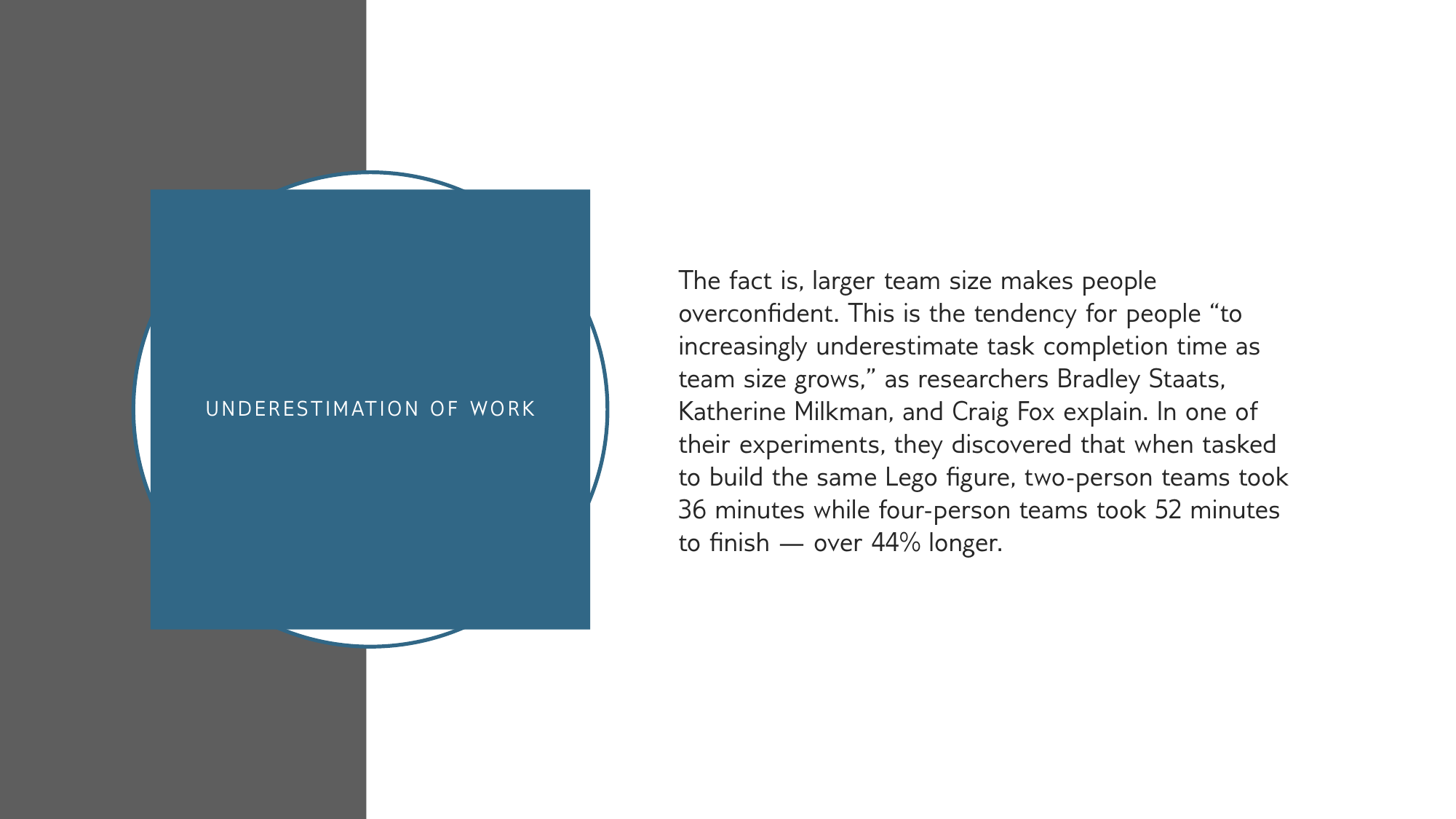

The fact is, larger team size makes people overconfident. This is the tendency for people “to increasingly underestimate task completion time as team size grows,” as researchers Bradley Staats, Katherine Milkman, and Craig Fox explain. In one of their experiments, they discovered that when tasked to build the same Lego figure, two-person teams took 36 minutes while four-person teams took 52 minutes to finish — over 44% longer.

# Underestimation of work